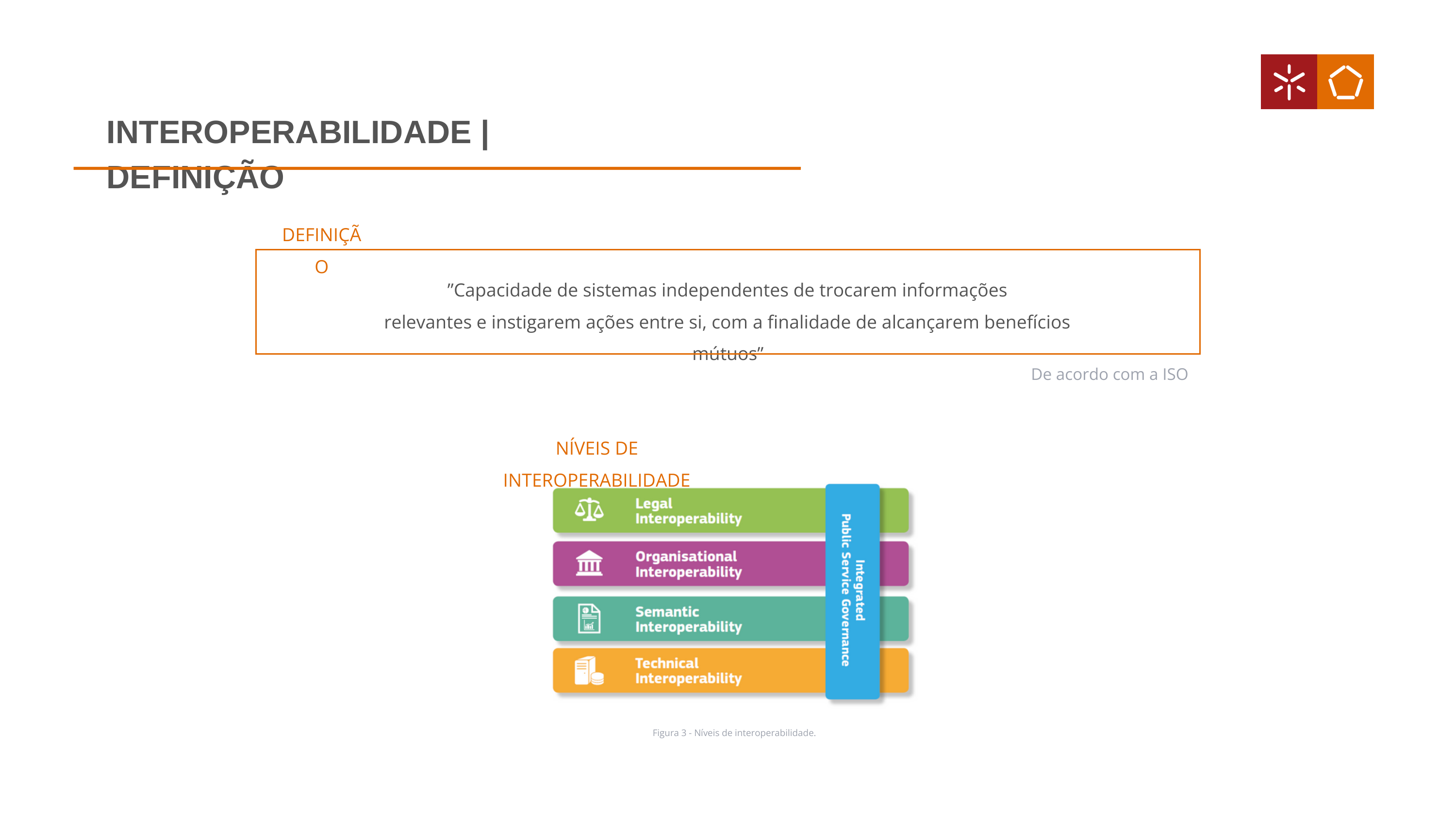

INTEROPERABILIDADE | DEFINIÇÃO

DEFINIÇÃO

”Capacidade de sistemas independentes de trocarem informações
relevantes e instigarem ações entre si, com a finalidade de alcançarem benefícios mútuos”
De acordo com a ISO
NÍVEIS DE INTEROPERABILIDADE

Figura 3 - Níveis de interoperabilidade.